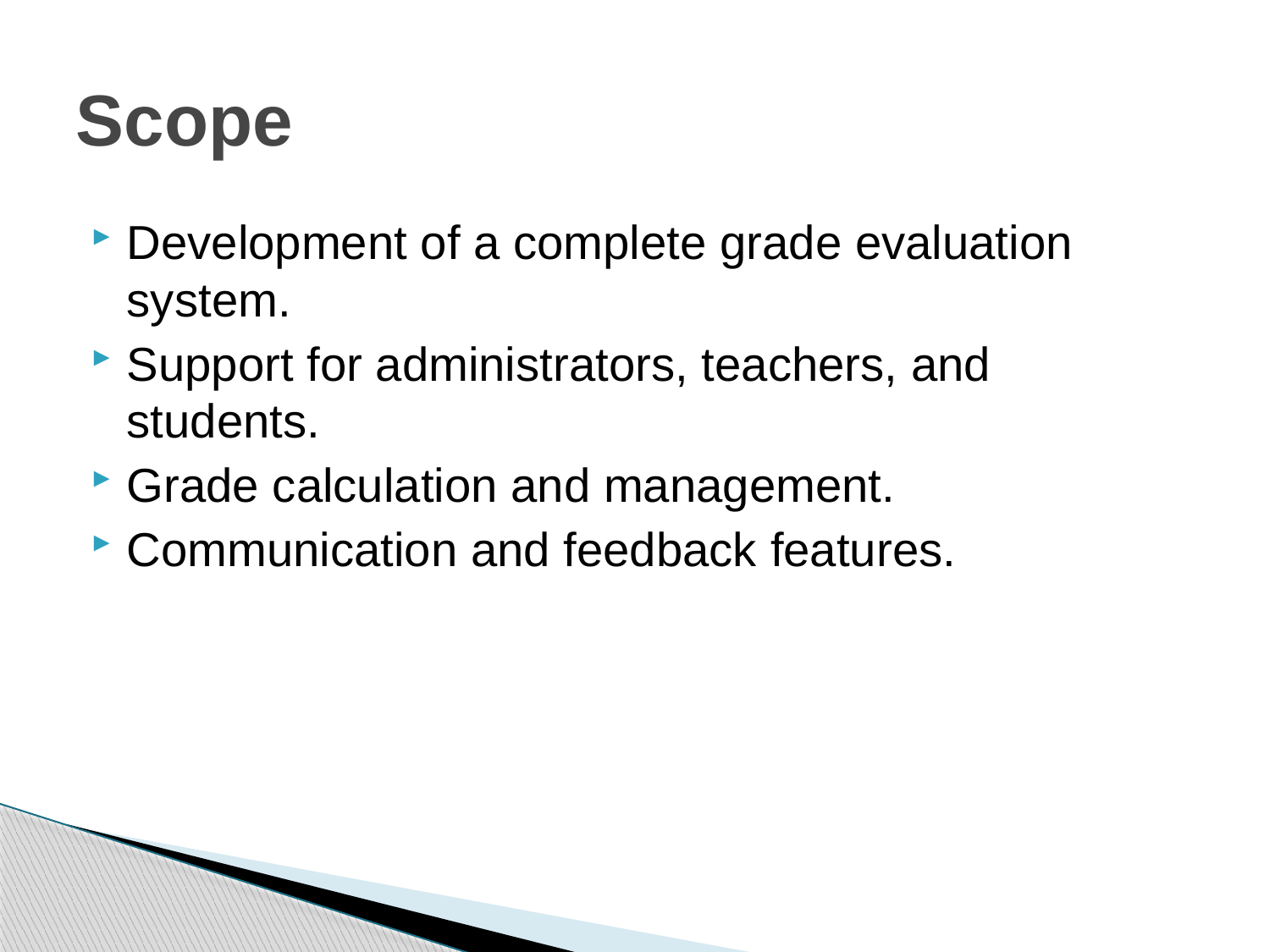

# Scope
Development of a complete grade evaluation system.
Support for administrators, teachers, and students.
Grade calculation and management.
Communication and feedback features.